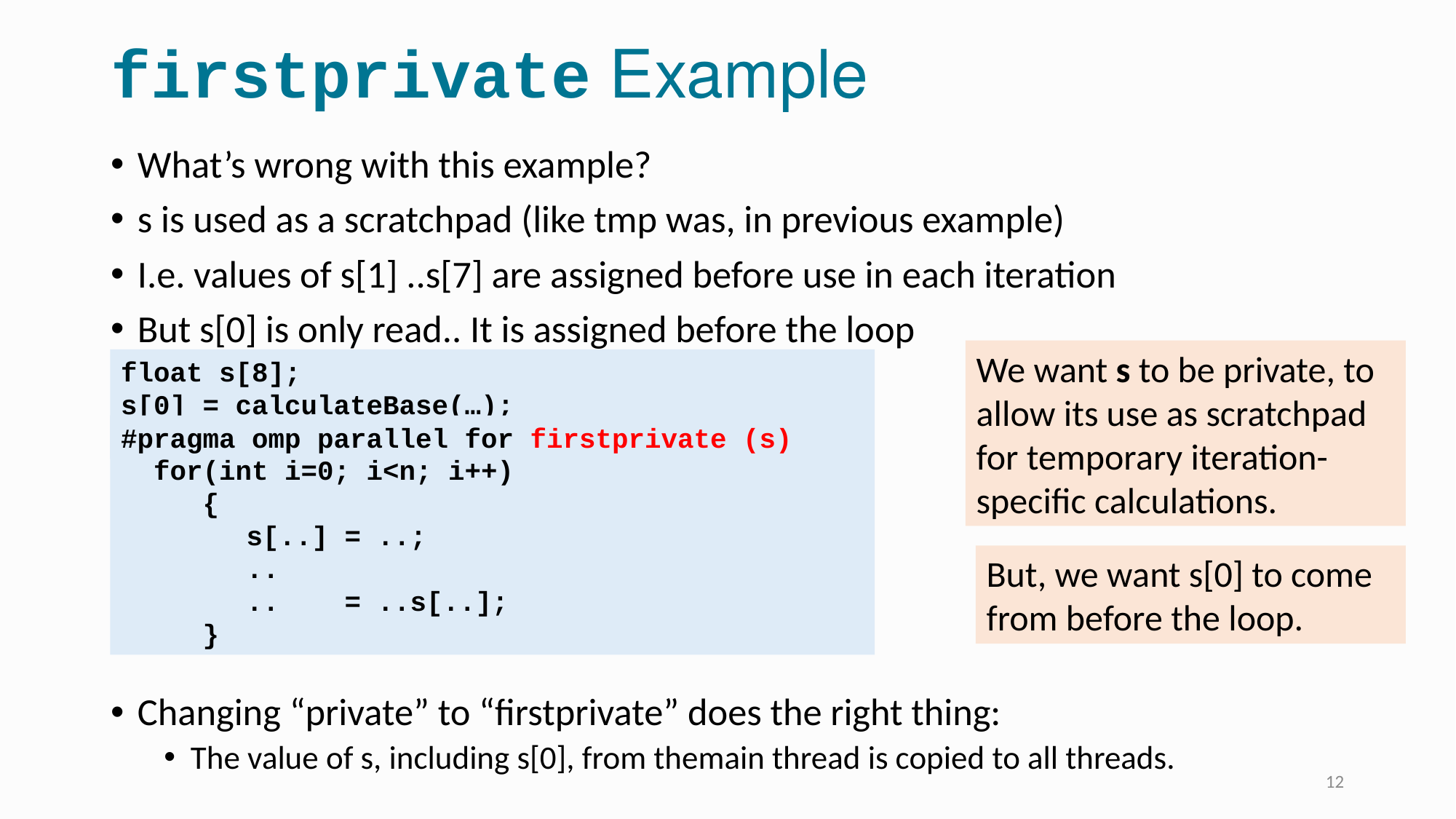

# firstprivate Example
What’s wrong with this example?
s is used as a scratchpad (like tmp was, in previous example)
I.e. values of s[1] ..s[7] are assigned before use in each iteration
But s[0] is only read.. It is assigned before the loop

Changing “private” to “firstprivate” does the right thing:
The value of s, including s[0], from themain thread is copied to all threads.
We want s to be private, to allow its use as scratchpad for temporary iteration-specific calculations.
float s[8];
s[0] = calculateBase(…);
#pragma omp parallel for private (s)
  for(int i=0; i<n; i++)
     {
	 s[..] = ..;
	 ..
	 ..    = ..s[..];
     }
#pragma omp parallel for firstprivate (s)
But, we want s[0] to come from before the loop.
12